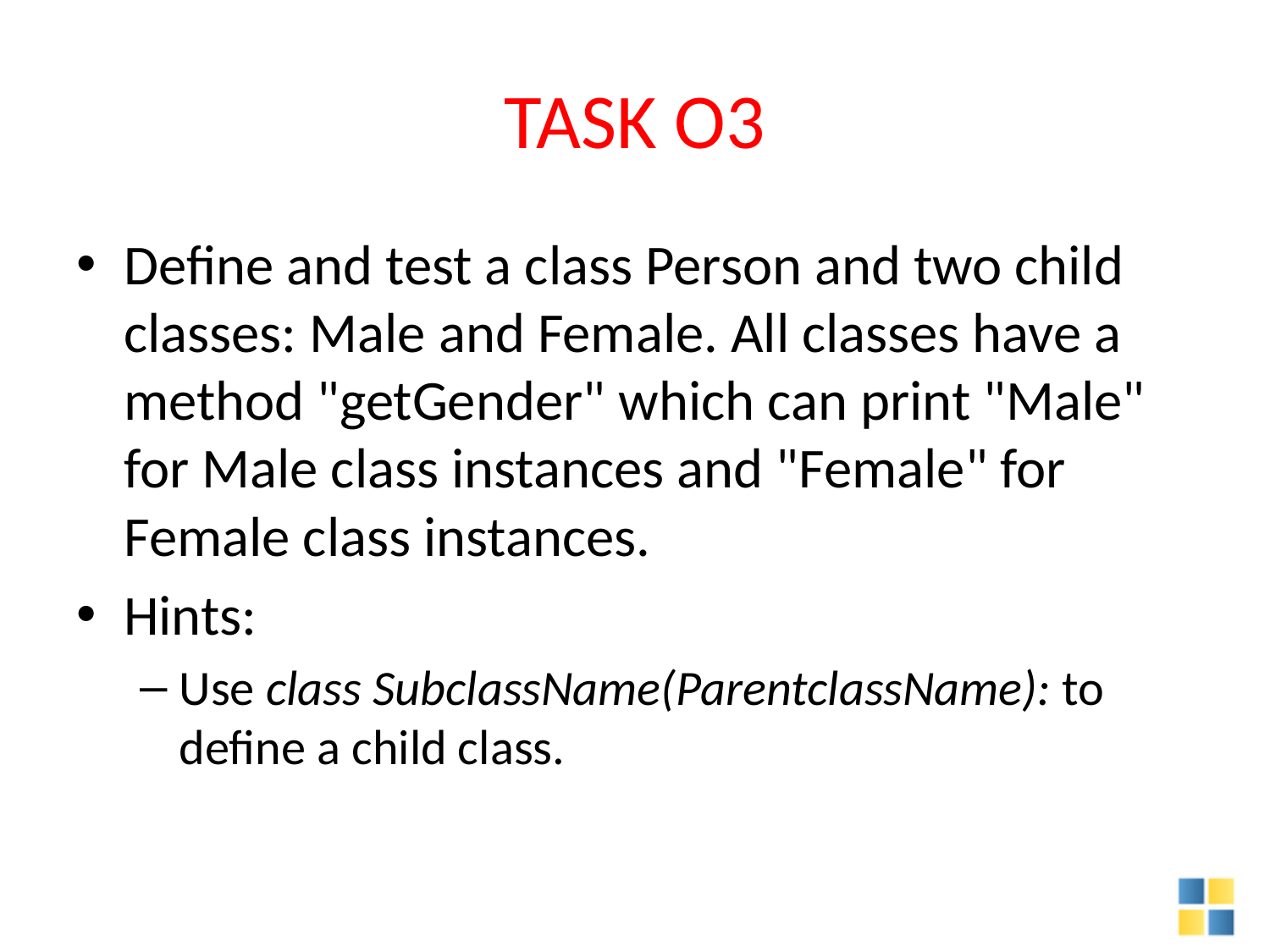

# TASK O3
Define and test a class Person and two child classes: Male and Female. All classes have a method "getGender" which can print "Male" for Male class instances and "Female" for Female class instances.
Hints:
Use class SubclassName(ParentclassName): to define a child class.